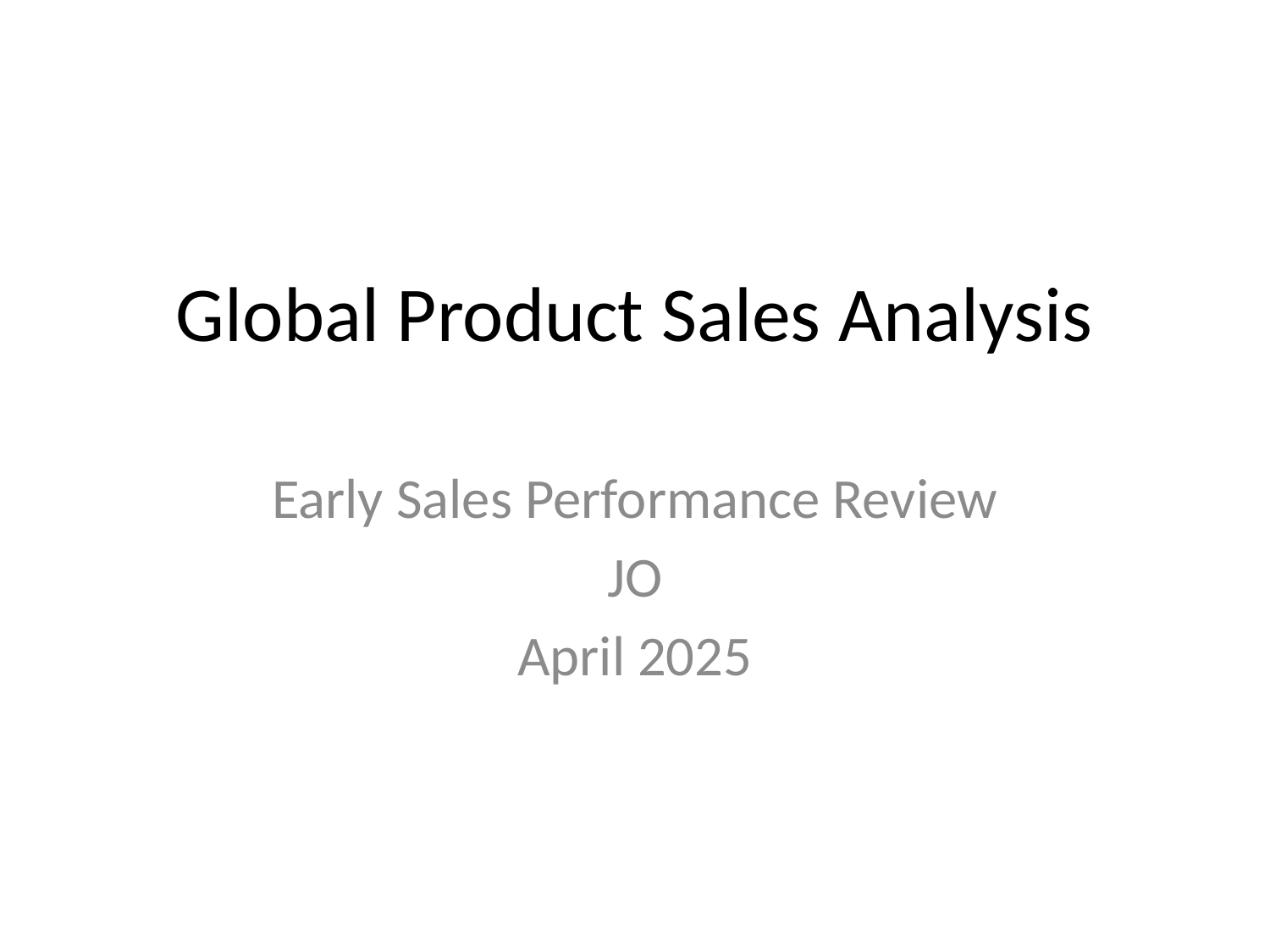

# Global Product Sales Analysis
Early Sales Performance Review
JO
April 2025